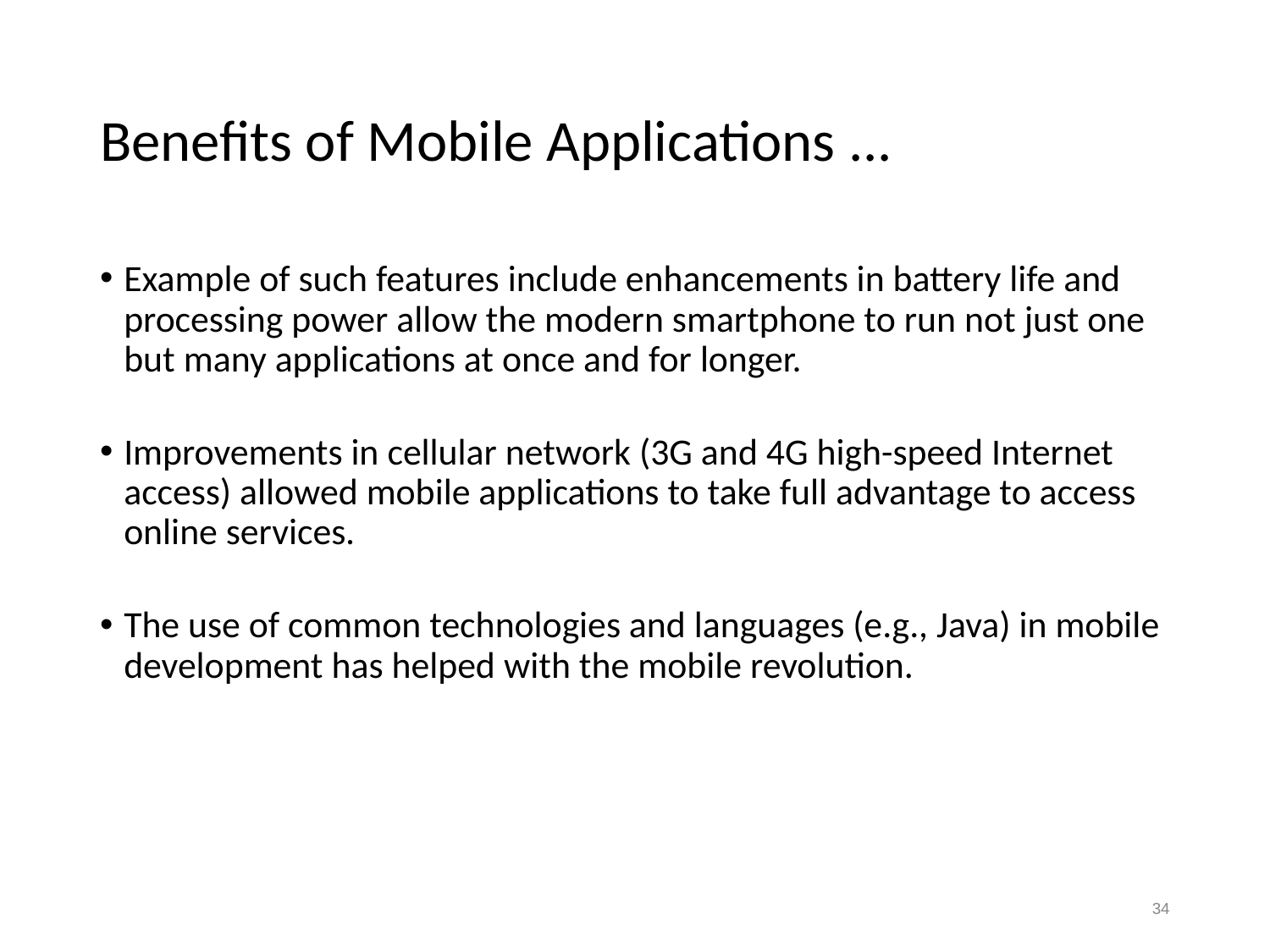

# Benefits of Mobile Applications ...
Example of such features include enhancements in battery life and processing power allow the modern smartphone to run not just one but many applications at once and for longer.

Improvements in cellular network (3G and 4G high-speed Internet access) allowed mobile applications to take full advantage to access online services.

The use of common technologies and languages (e.g., Java) in mobile development has helped with the mobile revolution.
34